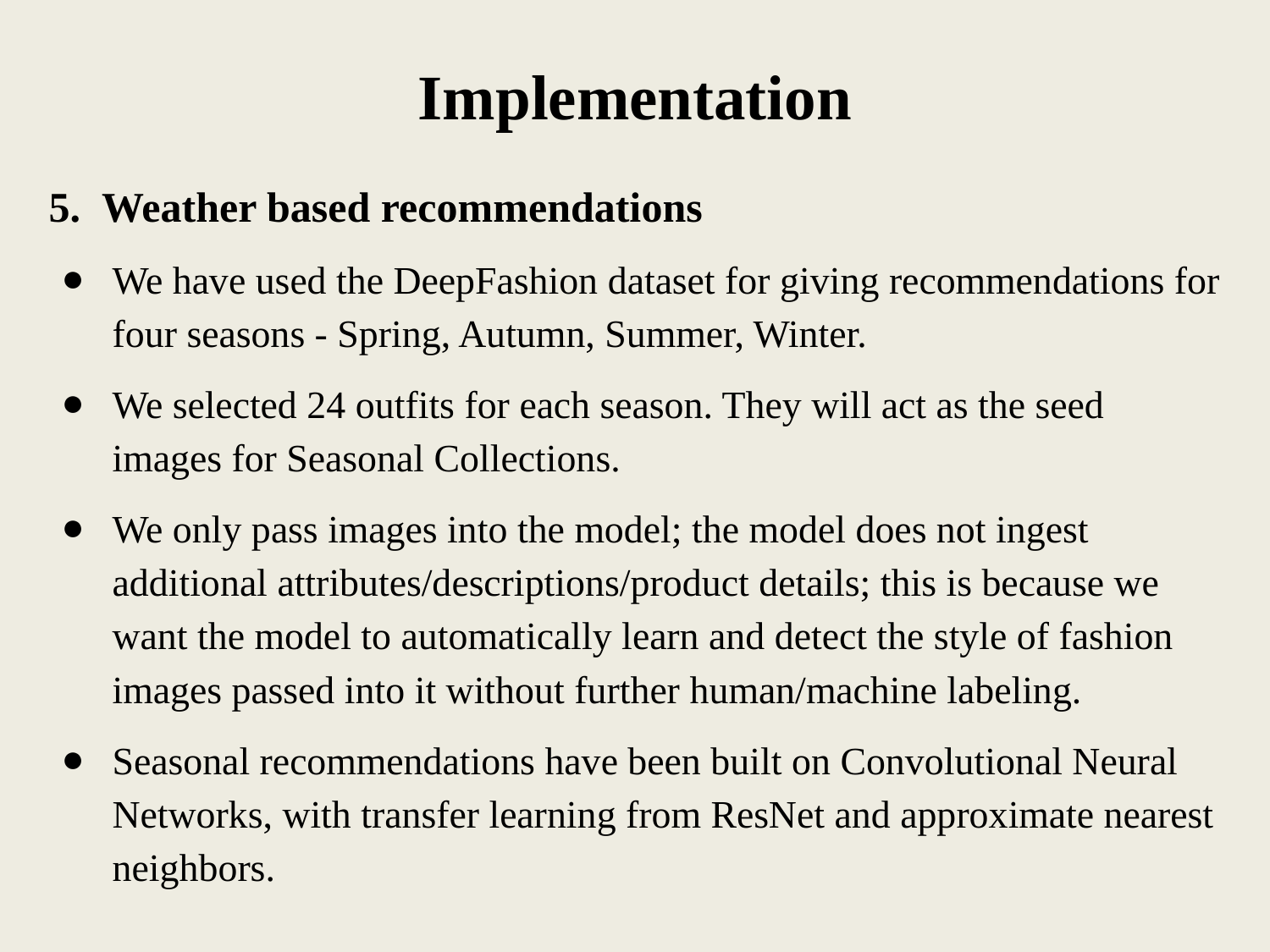

# Implementation

5.  Weather based recommendations
We have used the DeepFashion dataset for giving recommendations for four seasons - Spring, Autumn, Summer, Winter.
We selected 24 outfits for each season. They will act as the seed images for Seasonal Collections.
We only pass images into the model; the model does not ingest additional attributes/descriptions/product details; this is because we want the model to automatically learn and detect the style of fashion images passed into it without further human/machine labeling.
Seasonal recommendations have been built on Convolutional Neural Networks, with transfer learning from ResNet and approximate nearest neighbors.